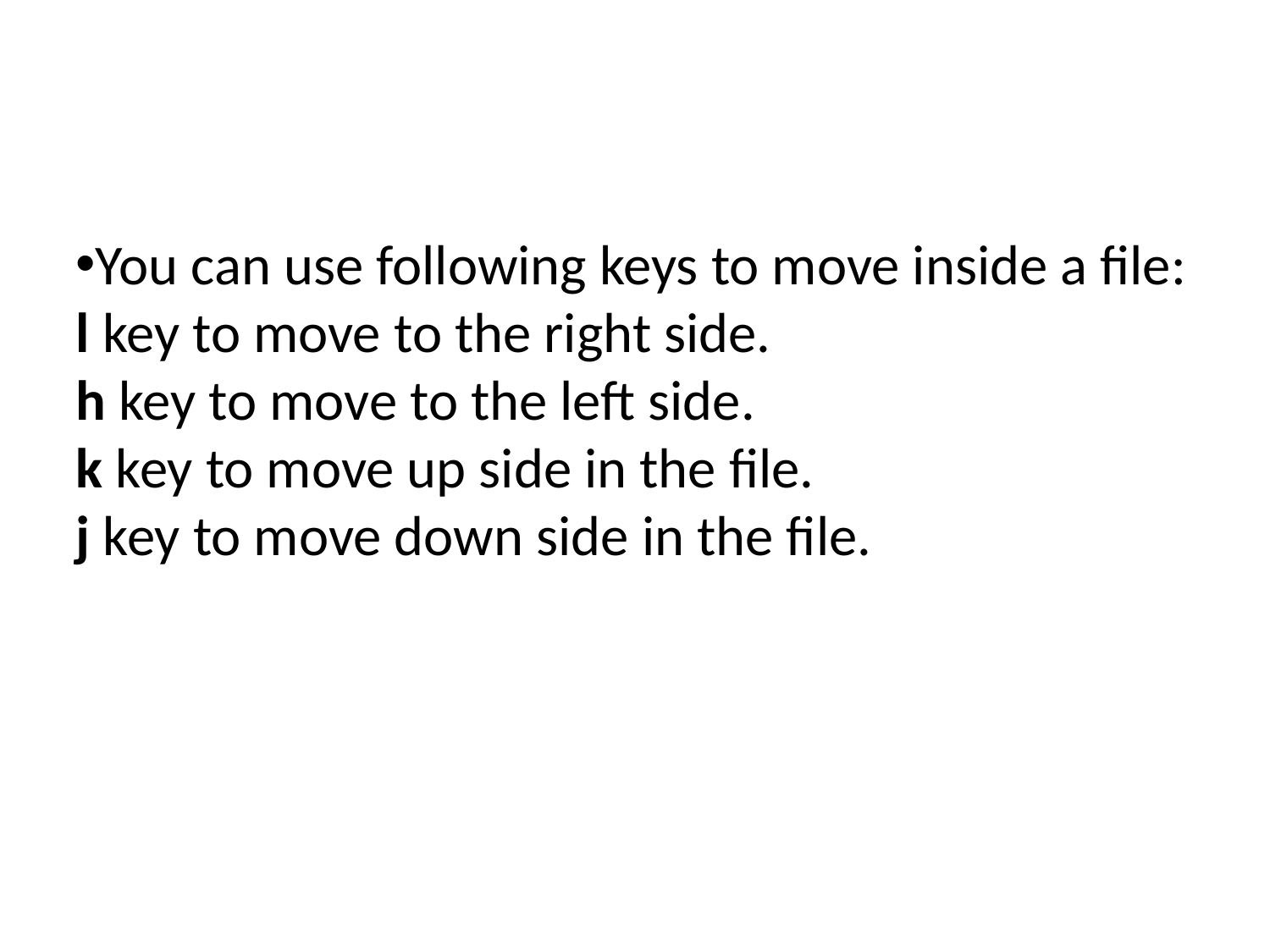

You can use following keys to move inside a file:
l key to move to the right side.
h key to move to the left side.
k key to move up side in the file.
j key to move down side in the file.